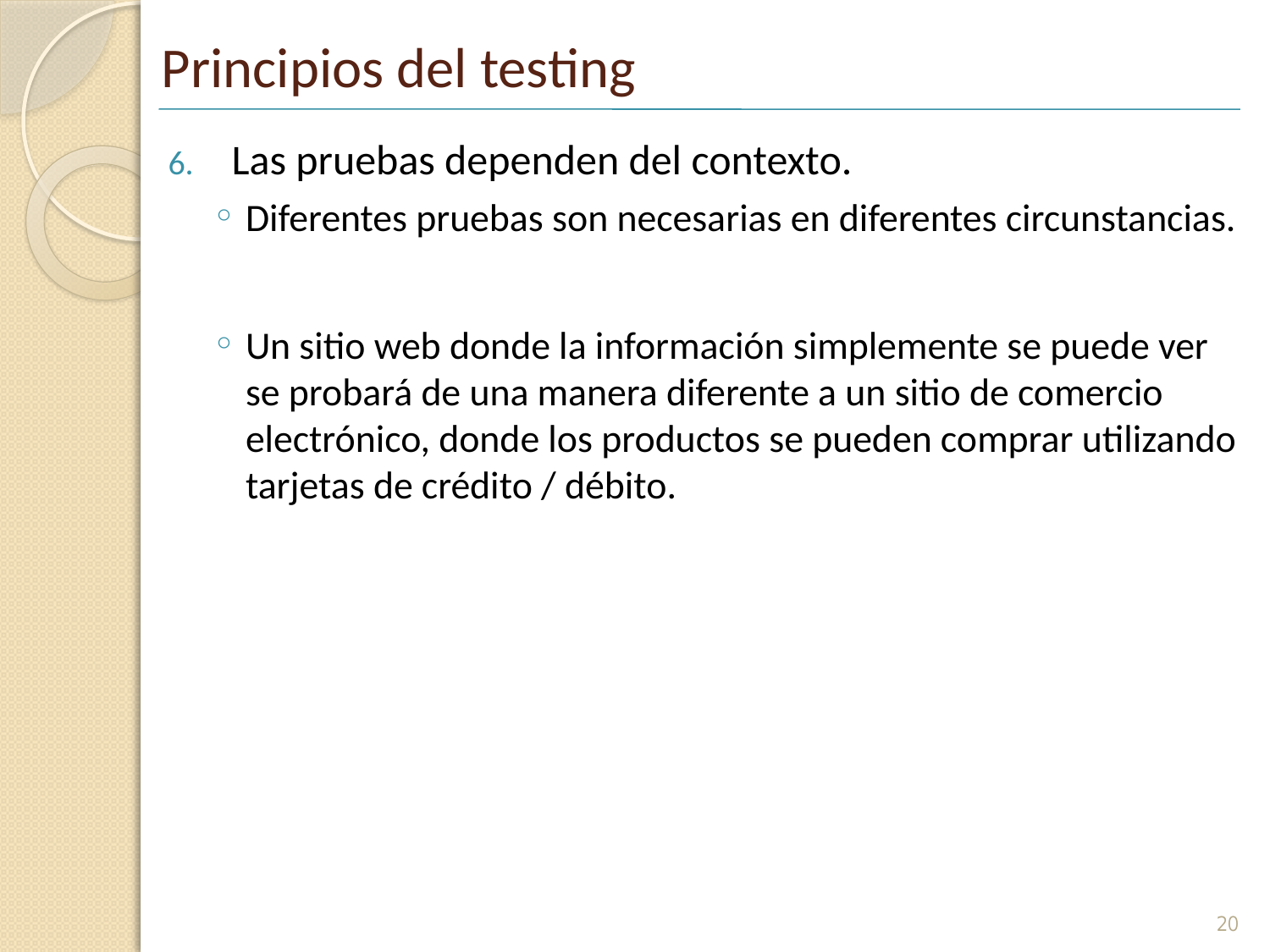

# Principios del testing
Las pruebas dependen del contexto.
Diferentes pruebas son necesarias en diferentes circunstancias.

Un sitio web donde la información simplemente se puede ver se probará de una manera diferente a un sitio de comercio electrónico, donde los productos se pueden comprar utilizando tarjetas de crédito / débito.
20